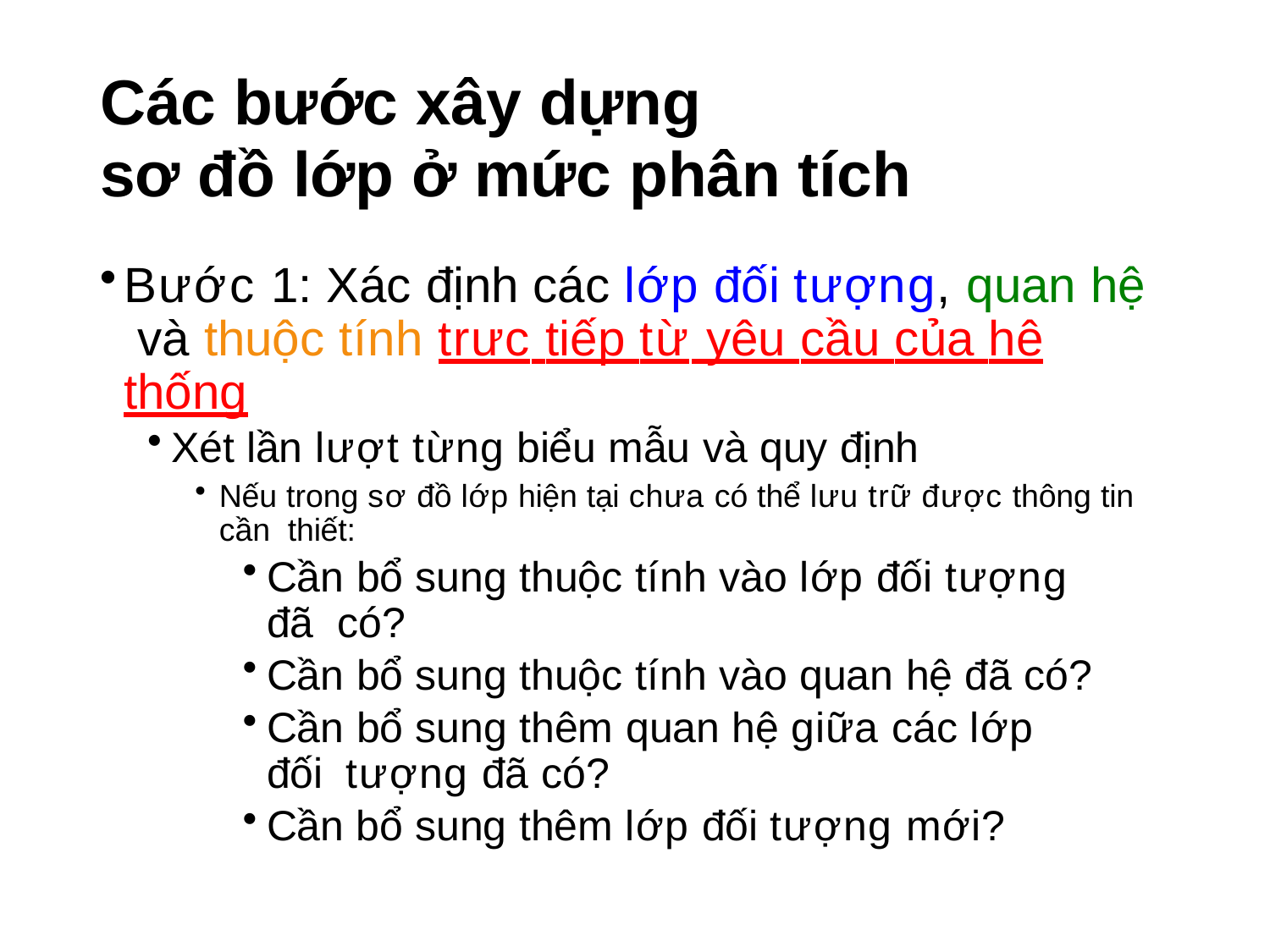

# Các bước xây dựng
sơ đồ lớp ở mức phân tích
Bước 1: Xác định các lớp đối tượng, quan hệ  và thuộc tính trực tiếp từ yêu cầu của hệ thống
Xét lần lượt từng biểu mẫu và quy định
Nếu trong sơ đồ lớp hiện tại chưa có thể lưu trữ được thông tin cần  thiết:
Cần bổ sung thuộc tính vào lớp đối tượng đã  có?
Cần bổ sung thuộc tính vào quan hệ đã có?
Cần bổ sung thêm quan hệ giữa các lớp đối  tượng đã có?
Cần bổ sung thêm lớp đối tượng mới?